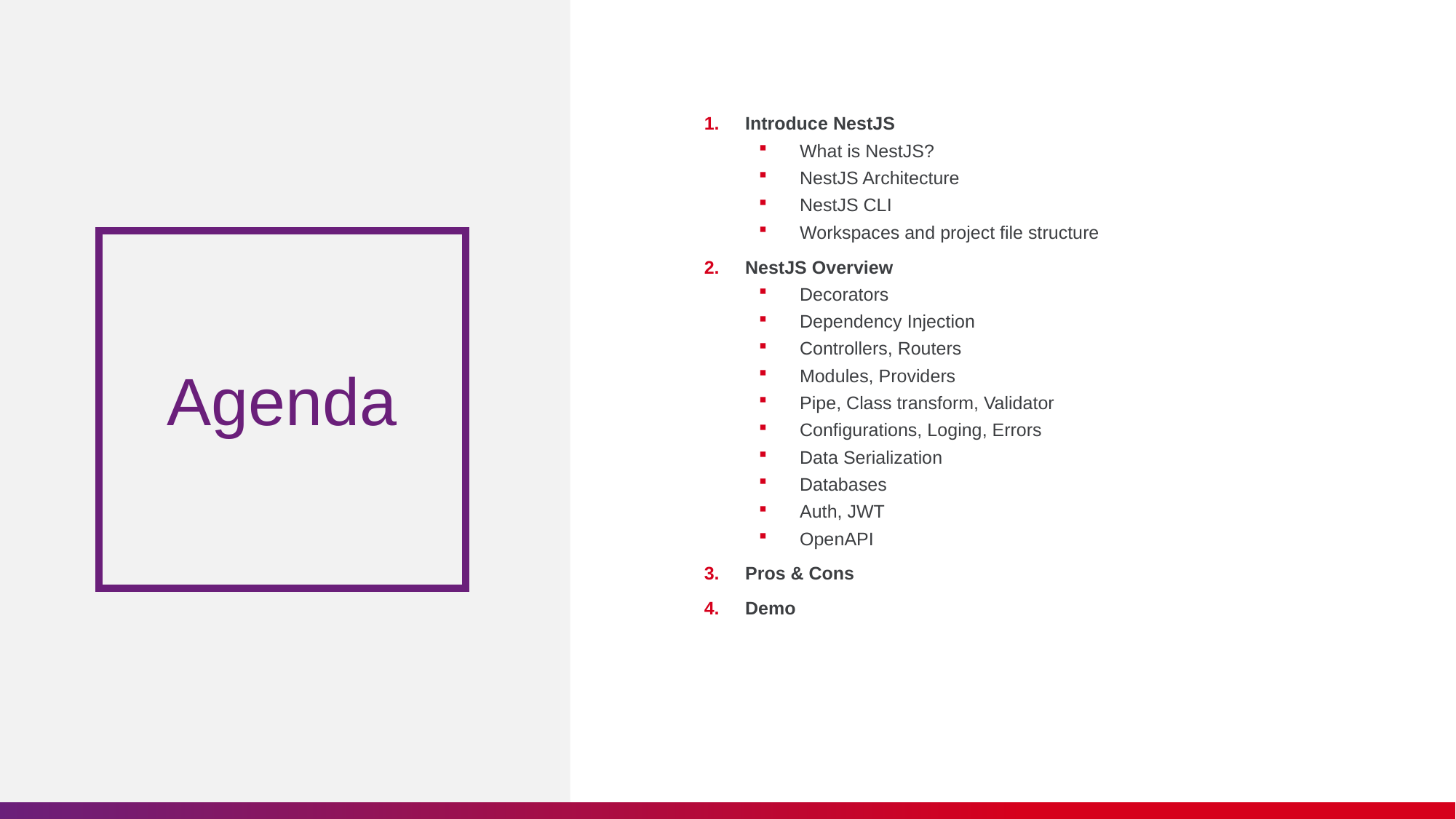

Introduce NestJS
What is NestJS?
NestJS Architecture
NestJS CLI
Workspaces and project file structure
NestJS Overview
Decorators
Dependency Injection
Controllers, Routers
Modules, Providers
Pipe, Class transform, Validator
Configurations, Loging, Errors
Data Serialization
Databases
Auth, JWT
OpenAPI
Pros & Cons
Demo